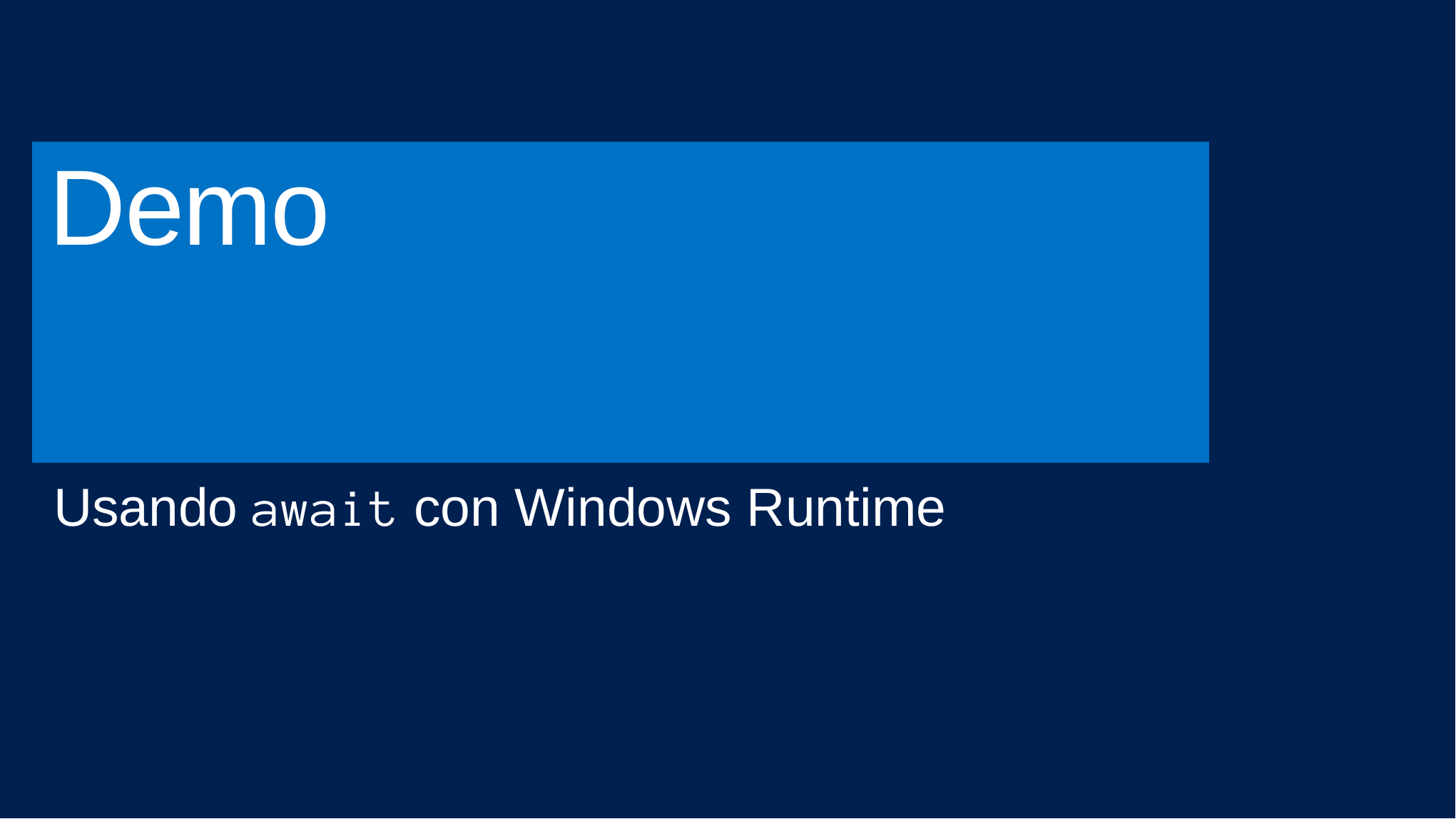

# Demo
Usando await con Windows Runtime